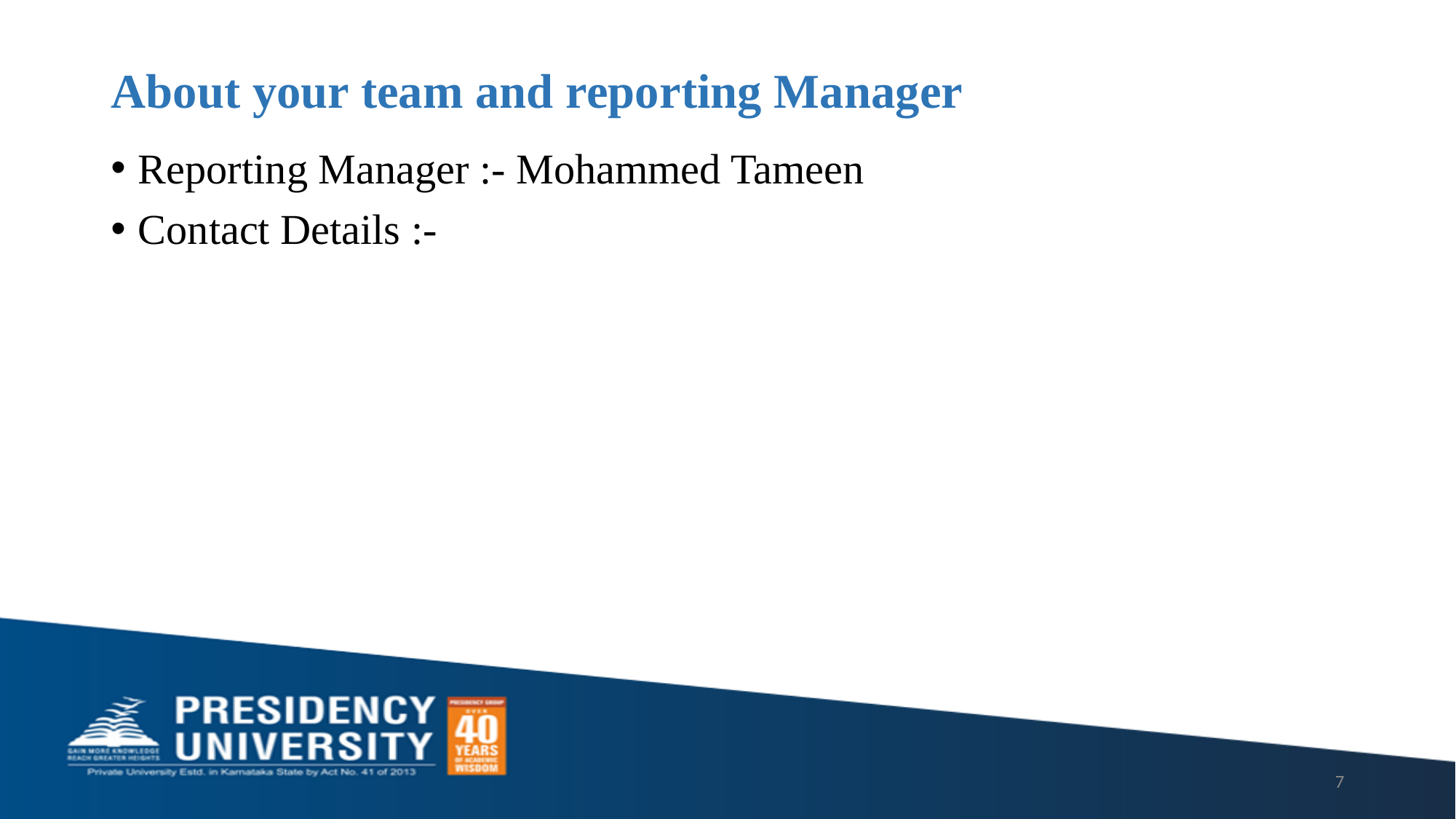

# About your team and reporting Manager
Reporting Manager :- Mohammed Tameen
Contact Details :-

7